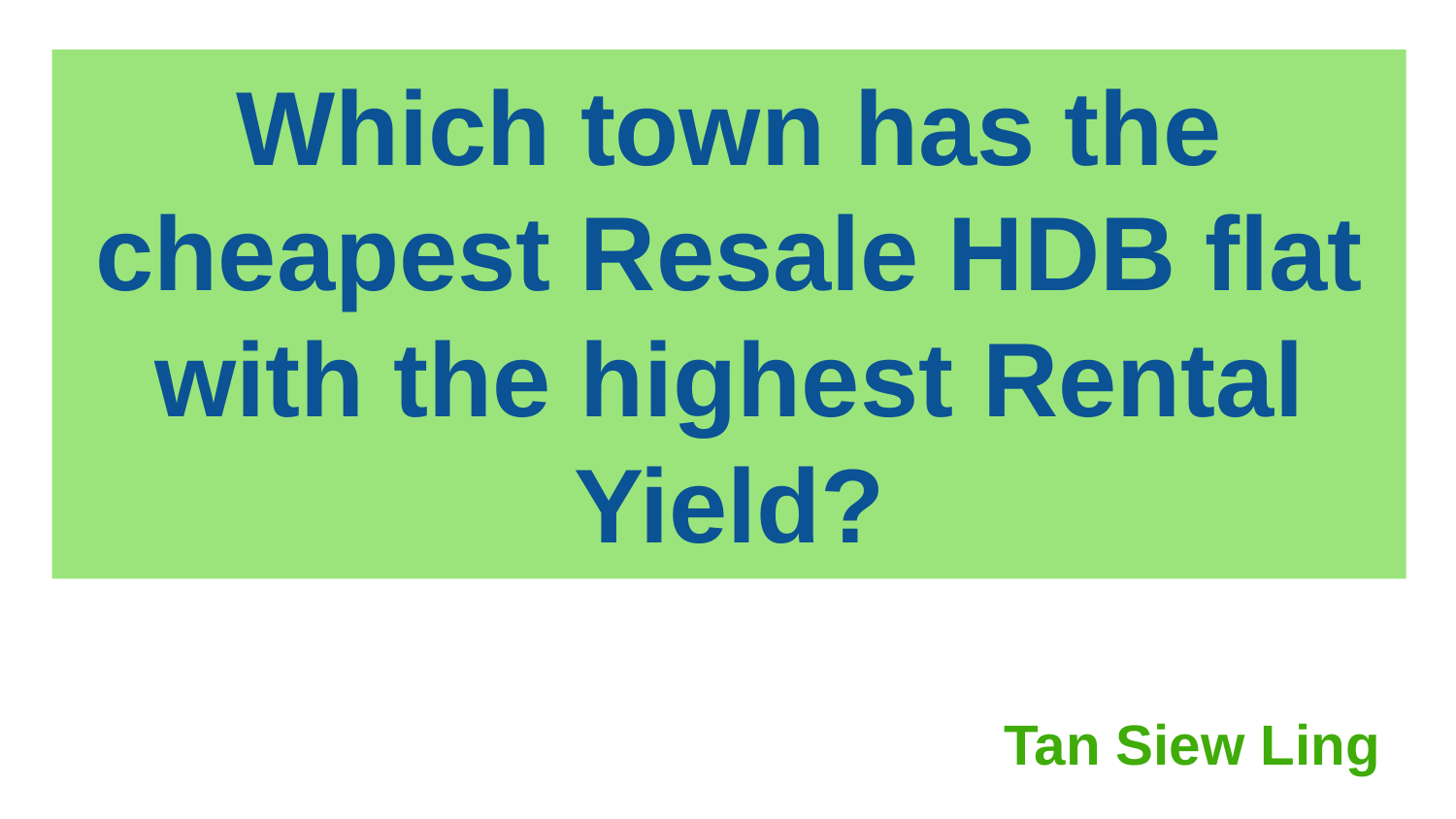

# Which town has the cheapest Resale HDB flat with the highest Rental Yield?
Tan Siew Ling